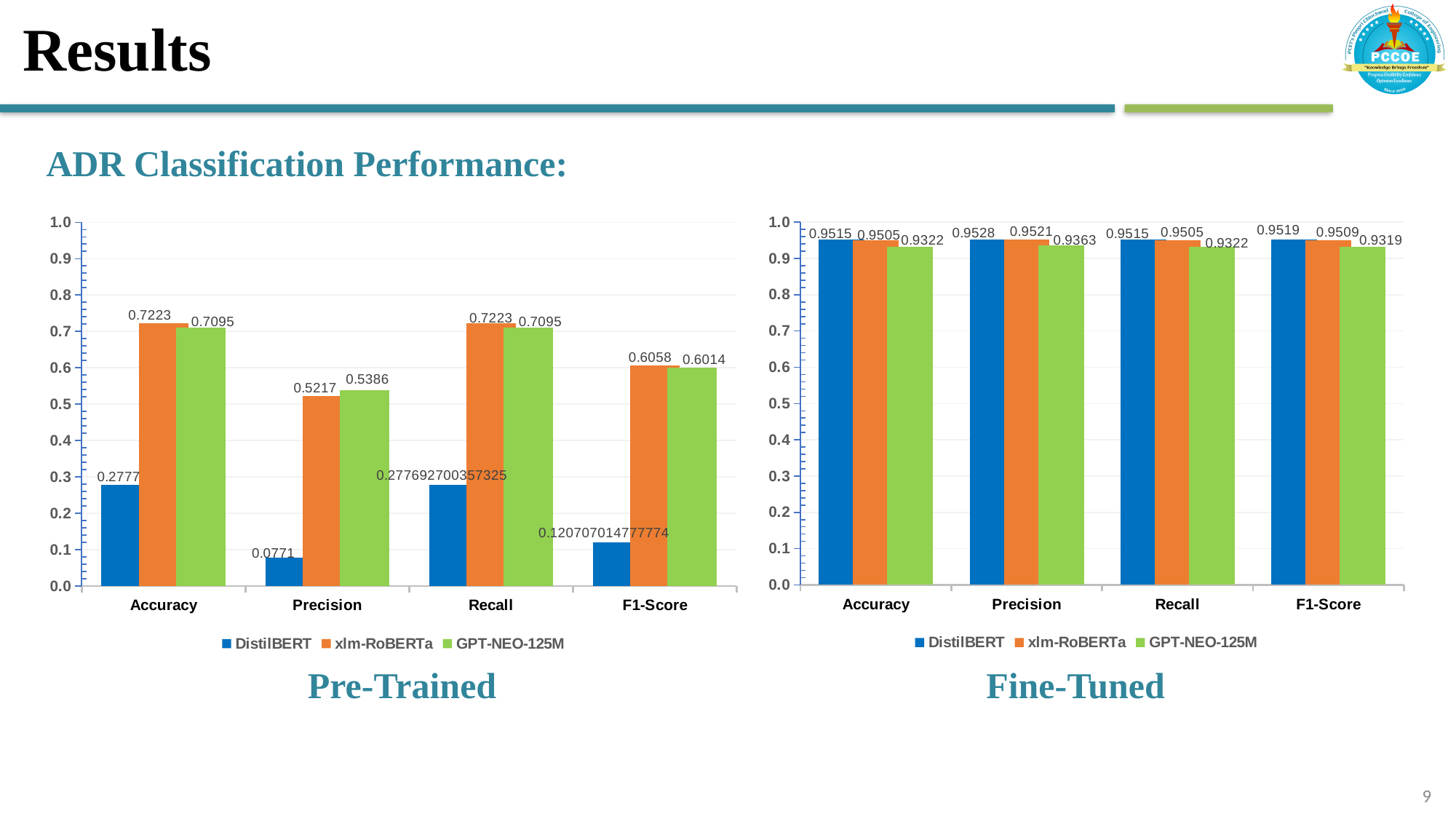

# Results
ADR Classification Performance:

### Chart

| Category | DistilBERT | xlm-RoBERTa | GPT-NEO-125M |
|---|---|---|---|
| Accuracy | 0.2777 | 0.7223 | 0.7095 |
| Precision | 0.0771 | 0.521727835117092 | 0.538613672478045 |
| Recall | 0.277692700357325 | 0.722307299642674 | 0.709545686574783 |
| F1-Score | 0.120707014777774 | 0.605847557198805 | 0.601377998937124 |

### Chart

| Category | DistilBERT | xlm-RoBERTa | GPT-NEO-125M |
|---|---|---|---|
| Accuracy | 0.951505870342011 | 0.950484941296579 | 0.932235054347826 |
| Precision | 0.95275517849141 | 0.952120166116202 | 0.936250883771155 |
| Recall | 0.951505870342011 | 0.950484941296579 | 0.932235054347826 |
| F1-Score | 0.951884341663638 | 0.950946524558148 | 0.931882107991029 |
Pre-Trained
Fine-Tuned
9